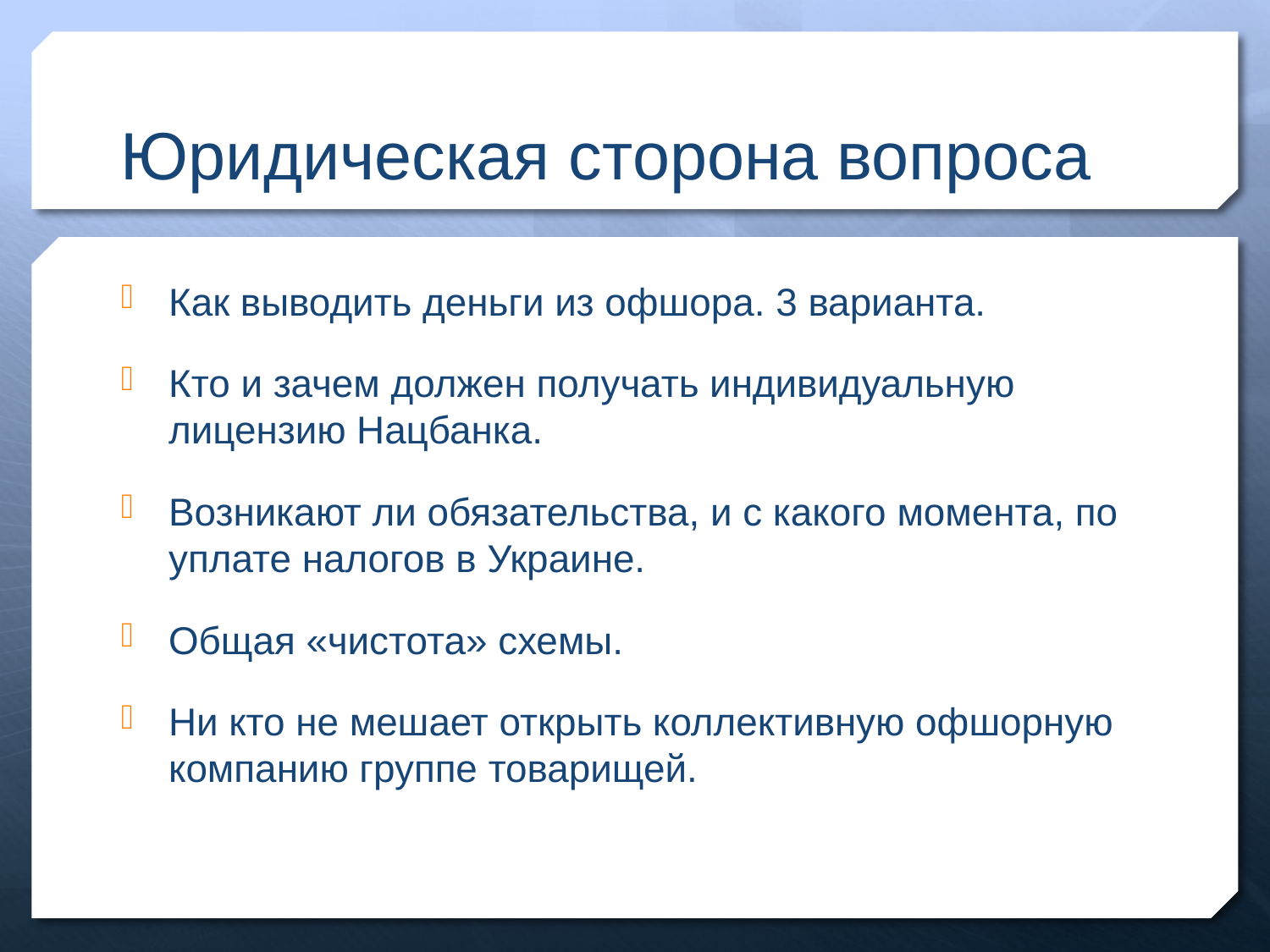

# Юридическая сторона вопроса
Как выводить деньги из офшора. 3 варианта.
Кто и зачем должен получать индивидуальную лицензию Нацбанка.
Возникают ли обязательства, и с какого момента, по уплате налогов в Украине.
Общая «чистота» схемы.
Ни кто не мешает открыть коллективную офшорную компанию группе товарищей.